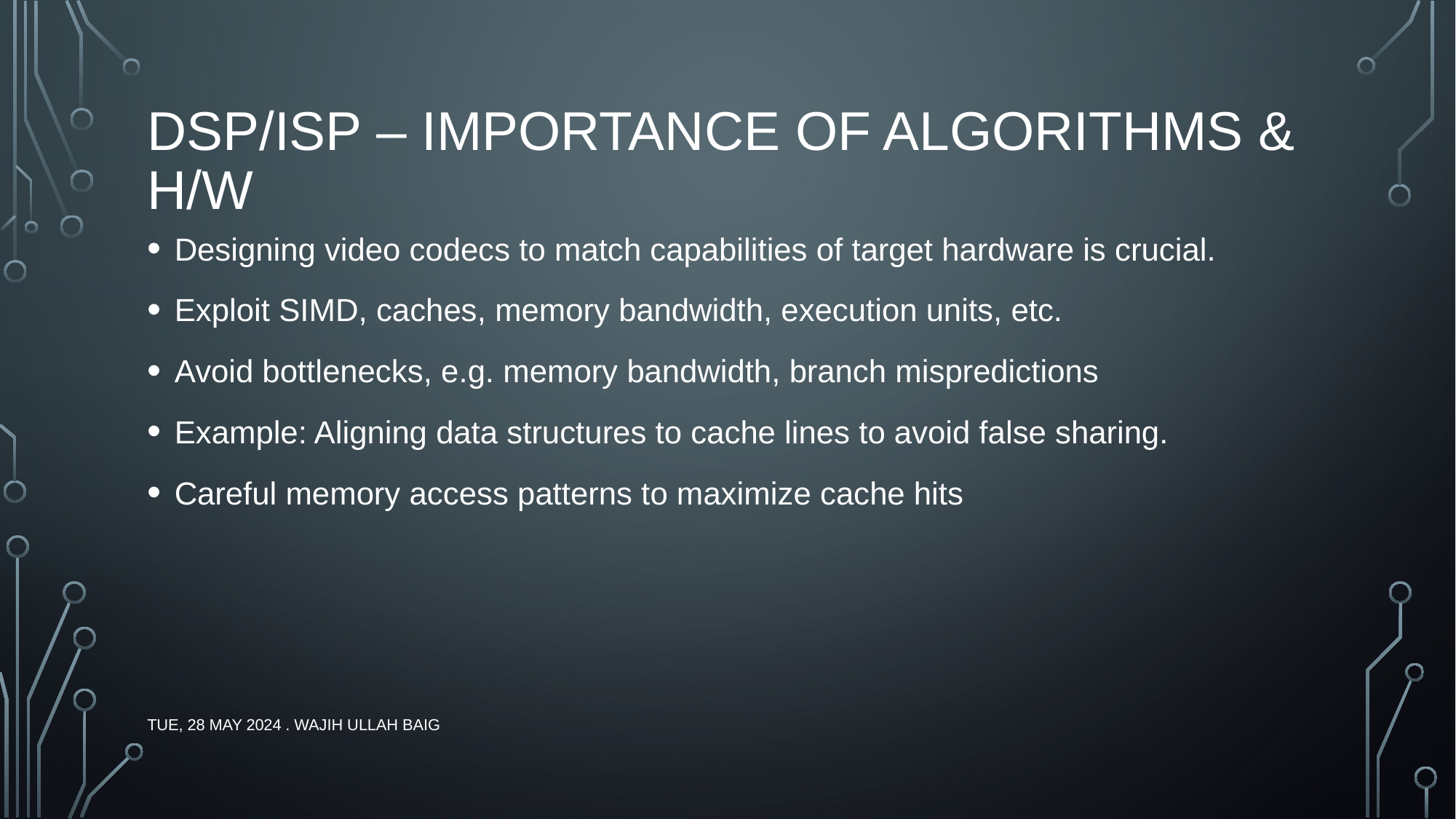

# DSP/ISP – importance of algorithms & h/w
Designing video codecs to match capabilities of target hardware is crucial.
Exploit SIMD, caches, memory bandwidth, execution units, etc.
Avoid bottlenecks, e.g. memory bandwidth, branch mispredictions
Example: Aligning data structures to cache lines to avoid false sharing.
Careful memory access patterns to maximize cache hits

Tue, 28 May 2024 . Wajih Ullah Baig